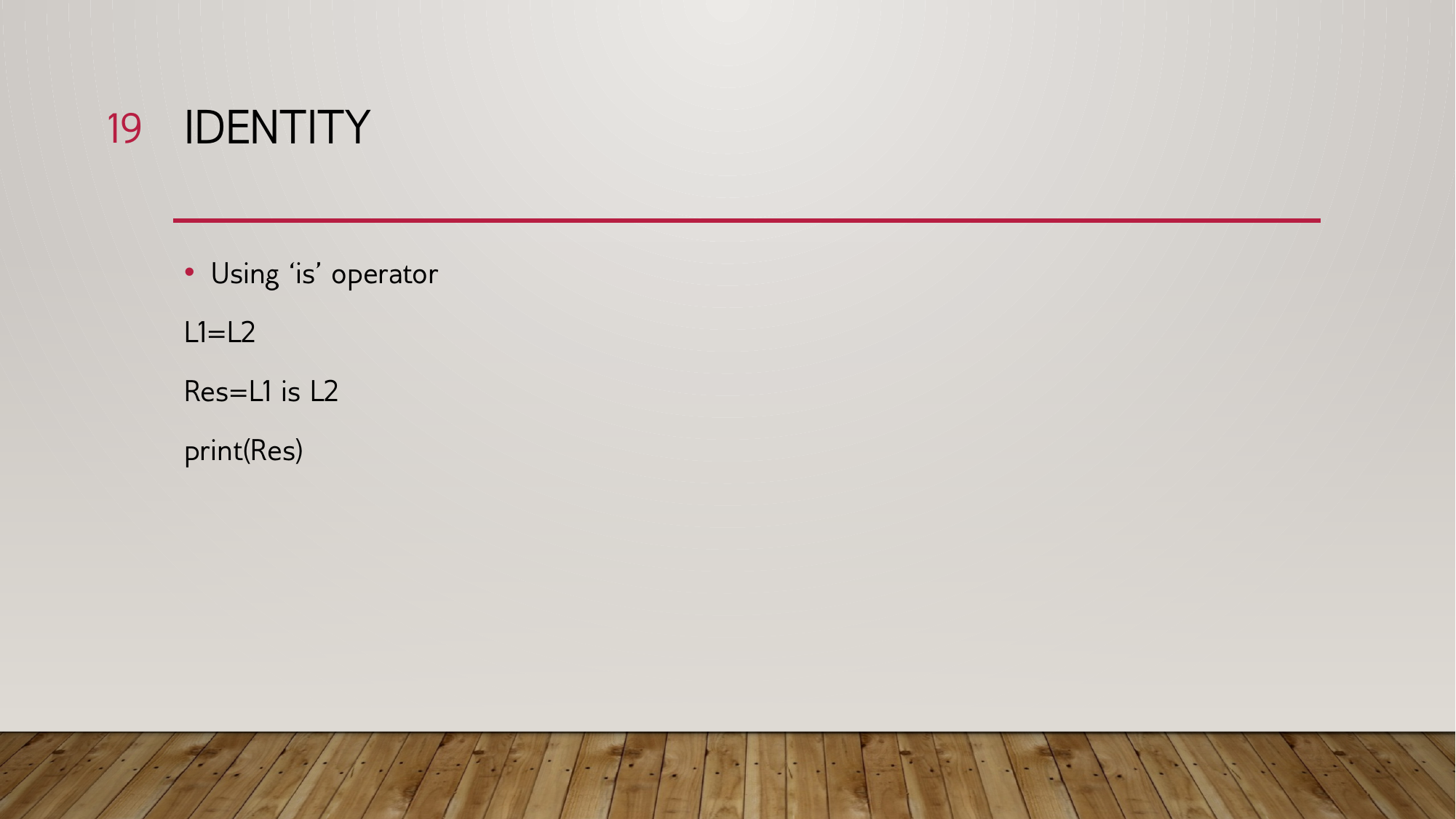

19
# identity
Using ‘is’ operator
L1=L2
Res=L1 is L2
print(Res)